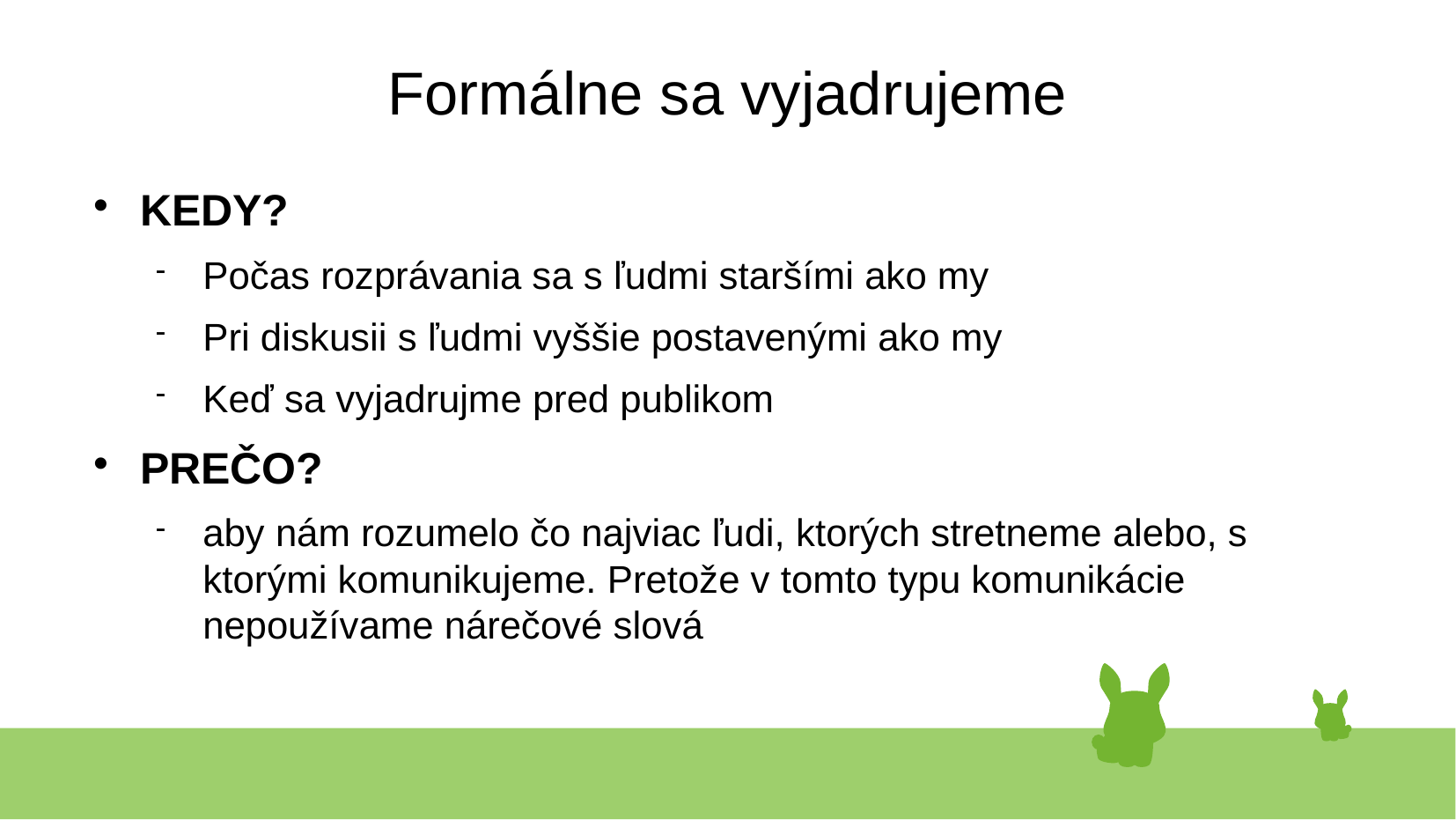

# Formálne sa vyjadrujeme
KEDY?
Počas rozprávania sa s ľudmi staršími ako my
Pri diskusii s ľudmi vyššie postavenými ako my
Keď sa vyjadrujme pred publikom
PREČO?
aby nám rozumelo čo najviac ľudi, ktorých stretneme alebo, s ktorými komunikujeme. Pretože v tomto typu komunikácie nepoužívame nárečové slová